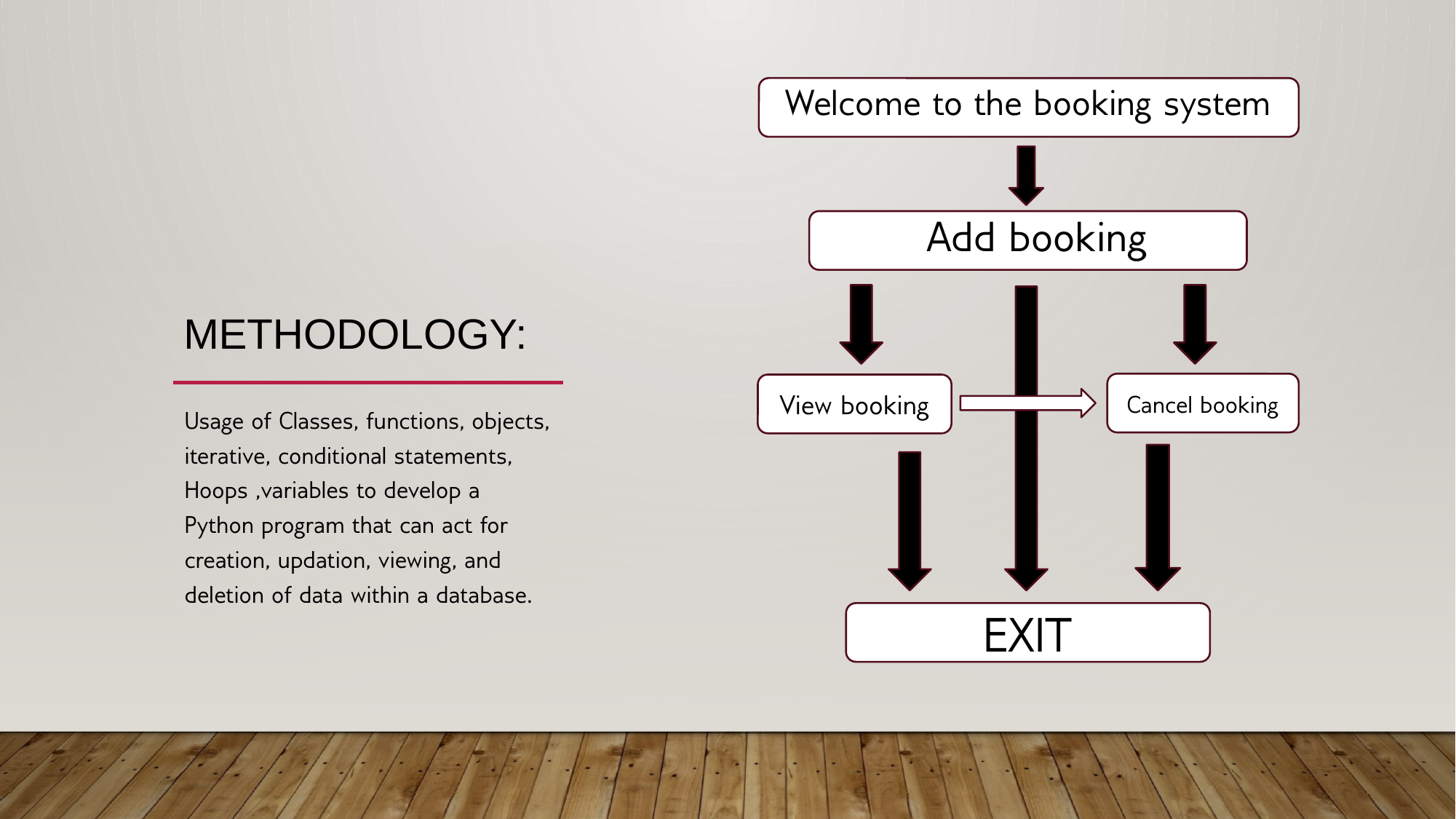

Welcome to the booking system
ffhfgfgfffffds
# Methodology:

Add booking
w

Cancel booking
View booking

Usage of Classes, functions, objects, iterative, conditional statements, Hoops ,variables to develop a Python program that can act for creation, updation, viewing, and deletion of data within a database.

EXIT